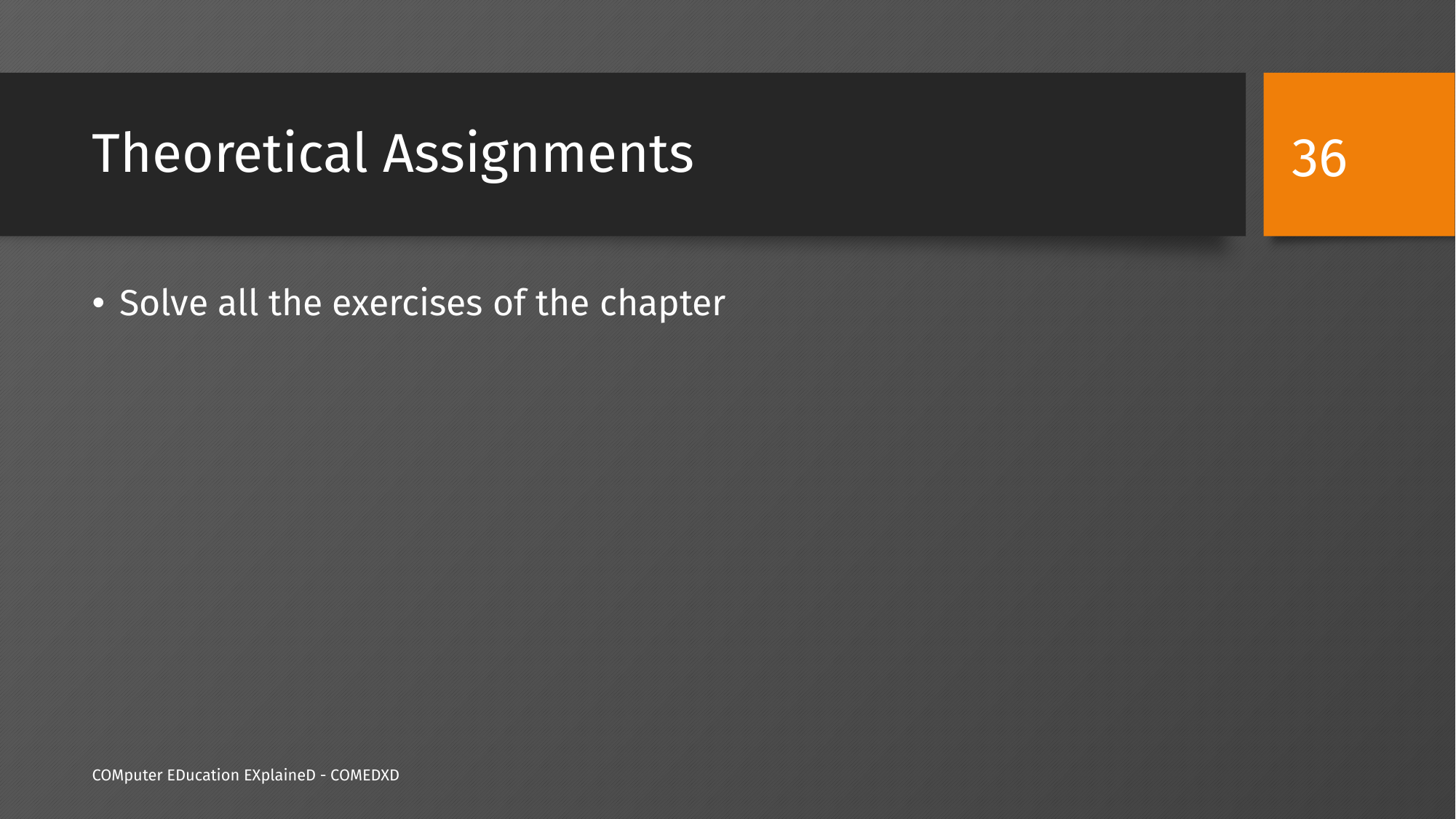

36
# Theoretical Assignments
Solve all the exercises of the chapter
COMputer EDucation EXplaineD - COMEDXD